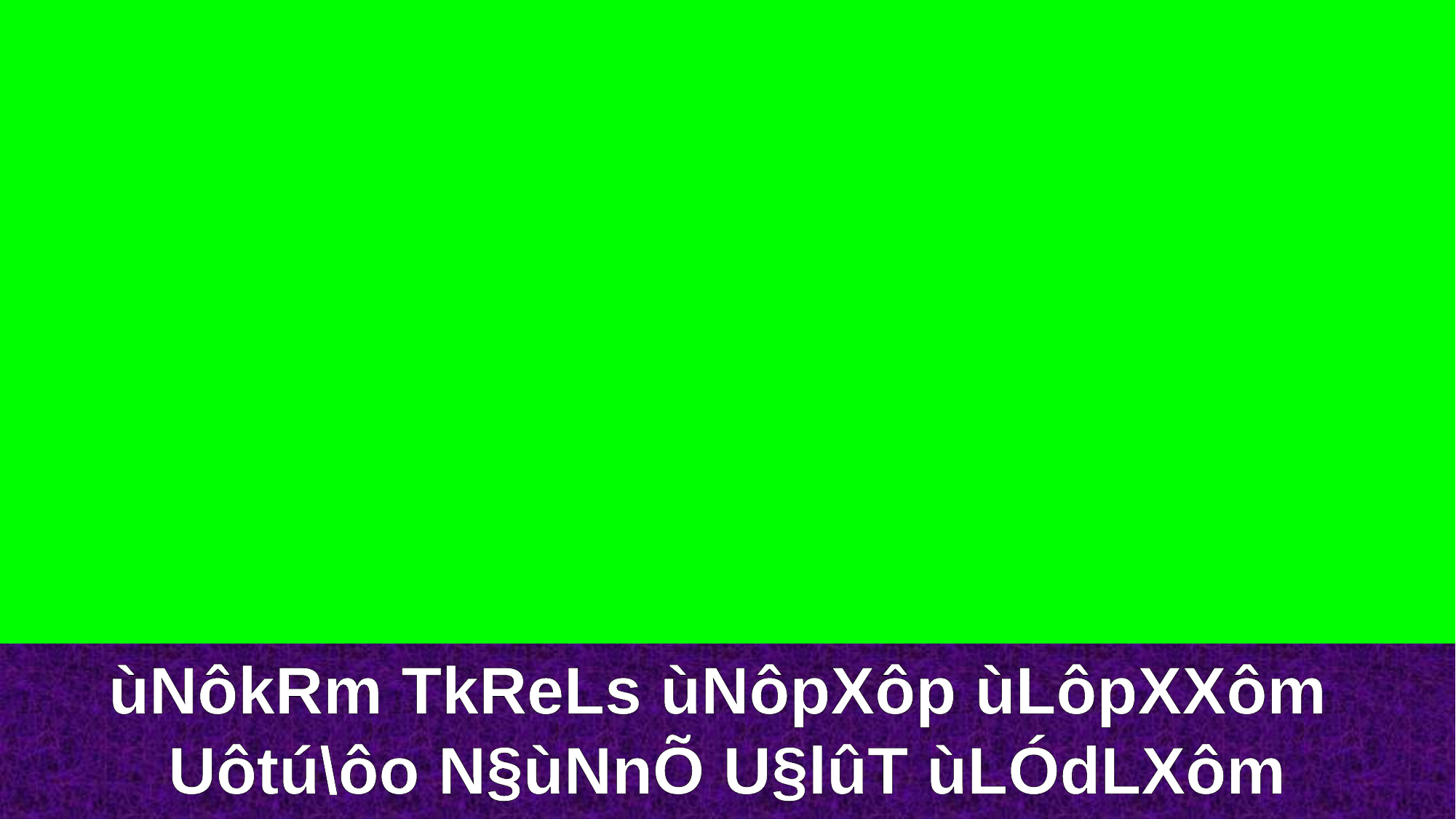

ùNôkRm TkReLs ùNôpXôp ùLôpXXôm
Uôtú\ôo N§ùNnÕ U§lûT ùLÓdLXôm